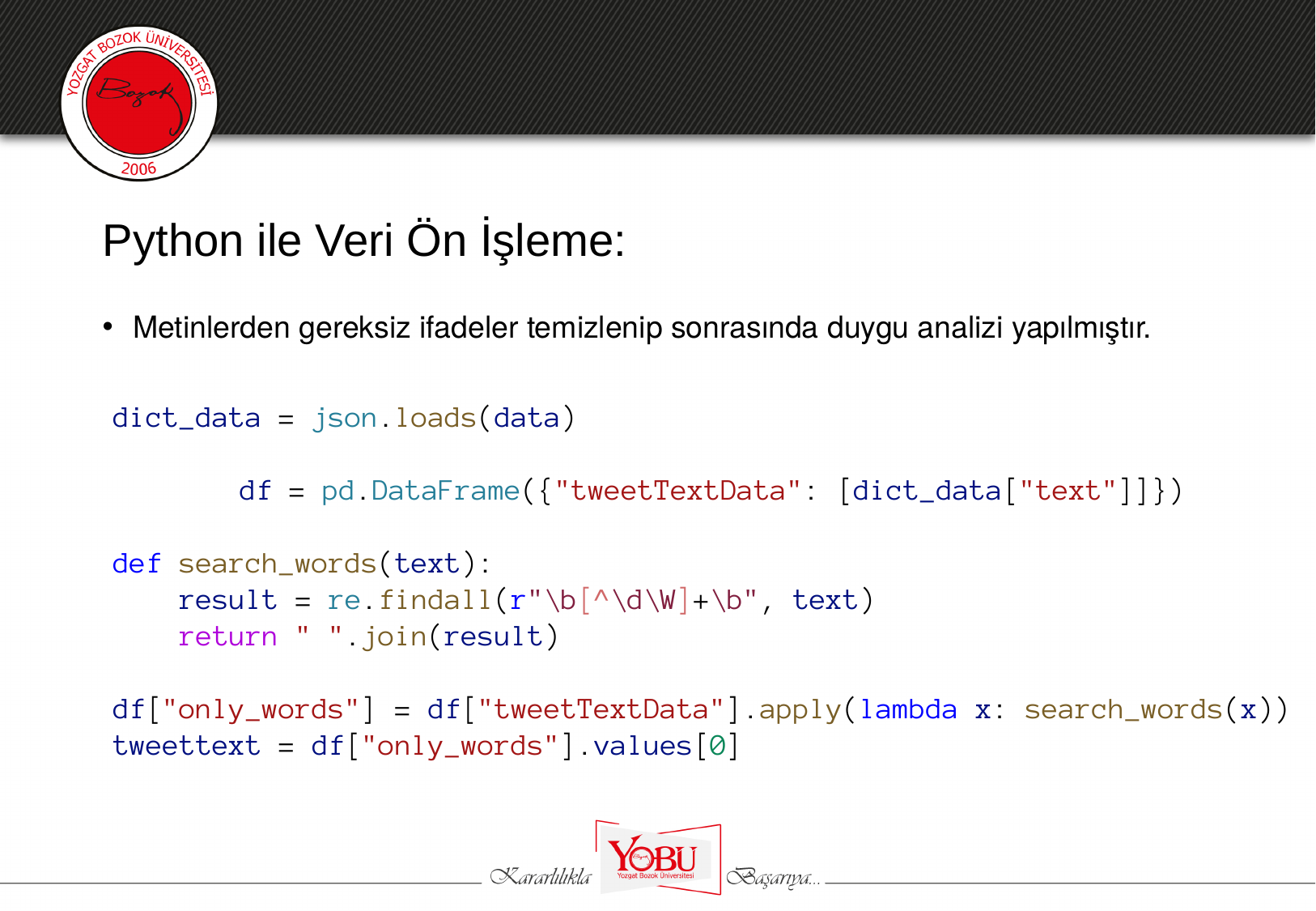

# Python ile Veri Ön İşleme:
Metinlerden gereksiz ifadeler temizlenip sonrasında duygu analizi yapılmıştır.

        dict_data = json.loads(data)

		 df = pd.DataFrame({"tweetTextData": [dict_data["text"]]})
        def search_words(text):
            result = re.findall(r"\b[^\d\W]+\b", text)
            return " ".join(result)
        df["only_words"] = df["tweetTextData"].apply(lambda x: search_words(x))
        tweettext = df["only_words"].values[0]